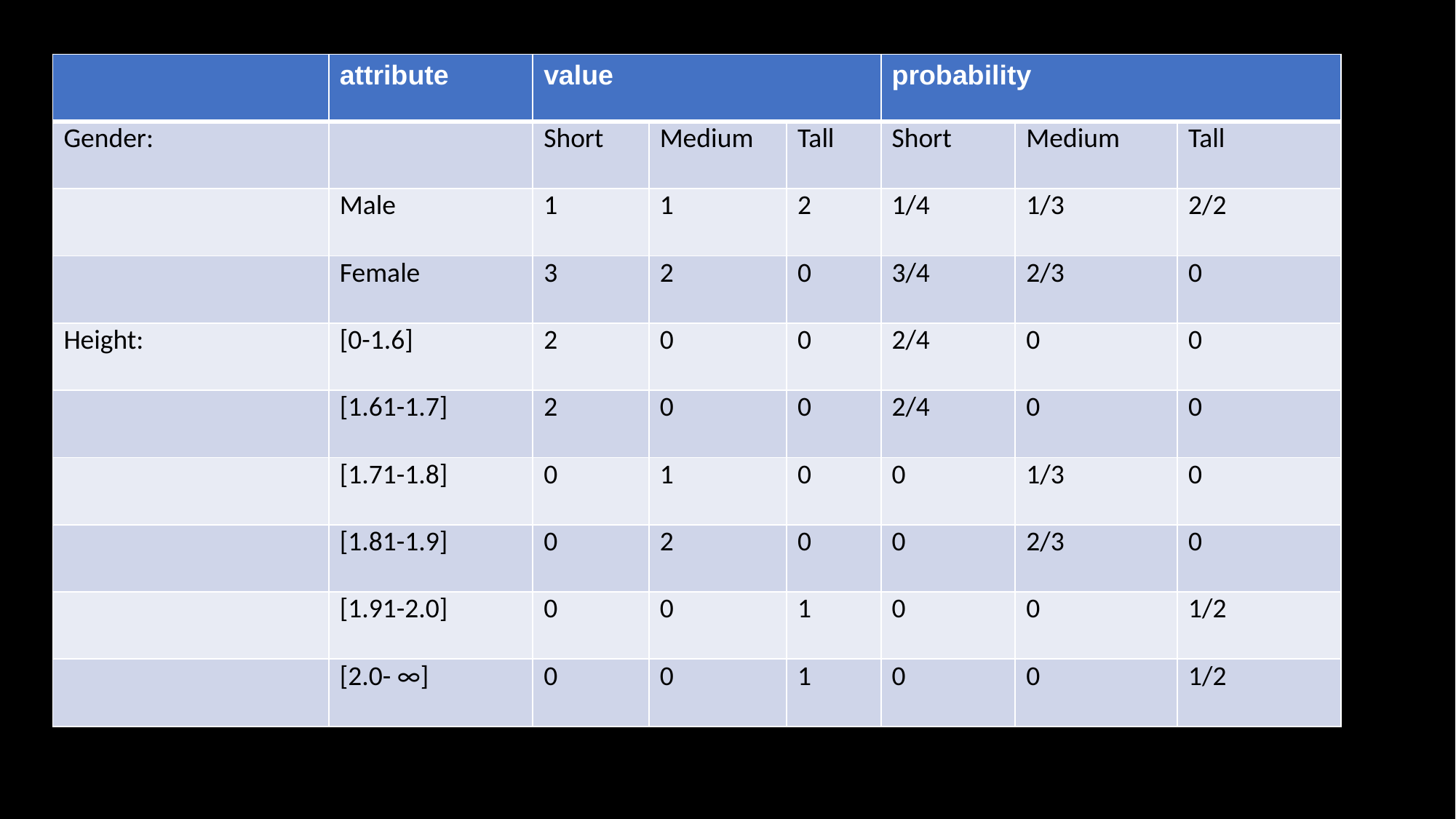

|  | attribute | value |  |  | probability |  |  |
| --- | --- | --- | --- | --- | --- | --- | --- |
| Gender: |  | Short | Medium | Tall | Short | Medium | Tall |
|  | Male | 1 | 1 | 2 | 1/4 | 1/3 | 2/2 |
|  | Female | 3 | 2 | 0 | 3/4 | 2/3 | 0 |
| Height: | [0-1.6] | 2 | 0 | 0 | 2/4 | 0 | 0 |
|  | [1.61-1.7] | 2 | 0 | 0 | 2/4 | 0 | 0 |
|  | [1.71-1.8] | 0 | 1 | 0 | 0 | 1/3 | 0 |
|  | [1.81-1.9] | 0 | 2 | 0 | 0 | 2/3 | 0 |
|  | [1.91-2.0] | 0 | 0 | 1 | 0 | 0 | 1/2 |
|  | [2.0- ∞] | 0 | 0 | 1 | 0 | 0 | 1/2 |